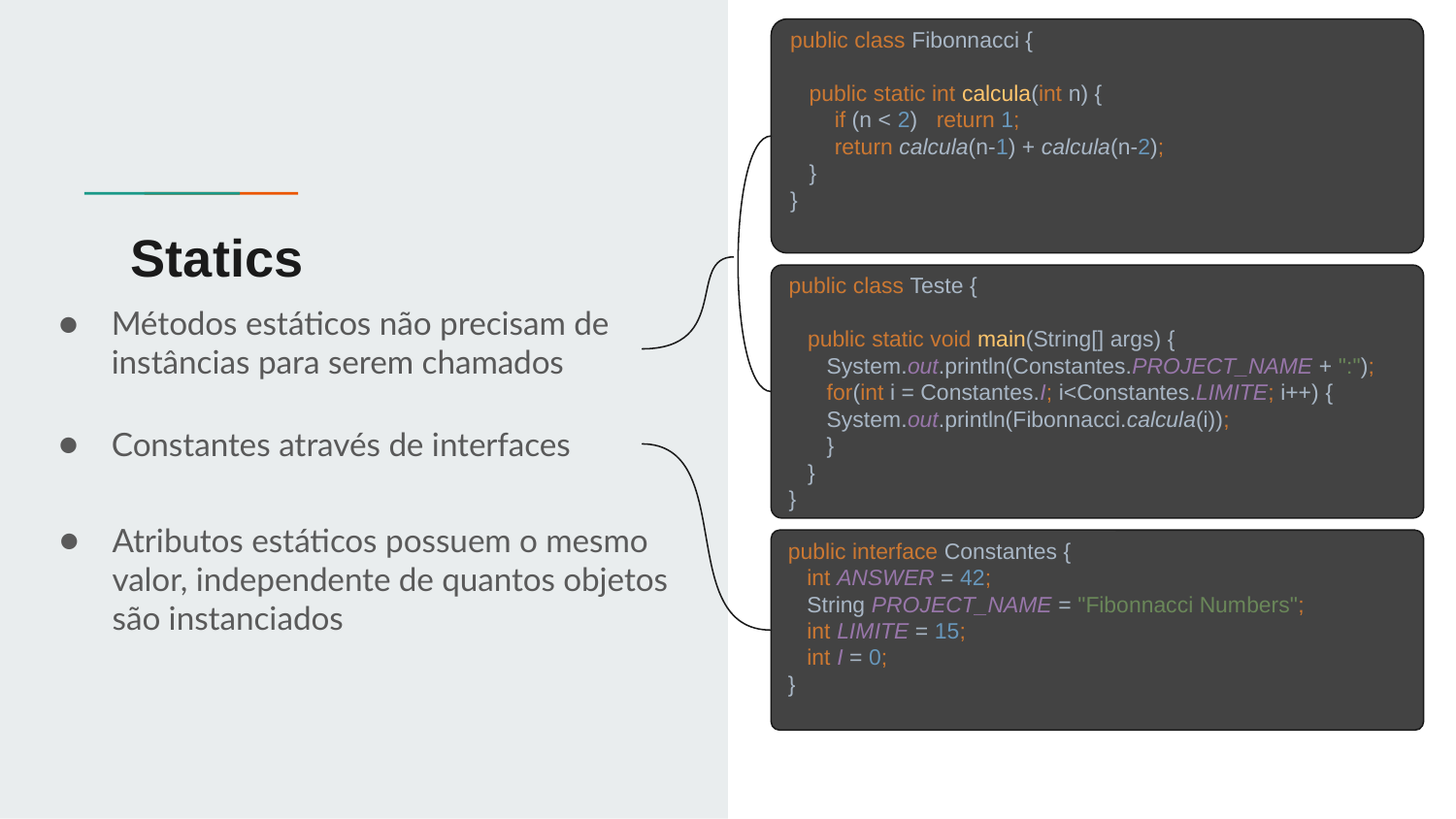

public class Fibonnacci {

   public static int calcula(int n) {
       if (n < 2)   return 1;
       return calcula(n-1) + calcula(n-2);
   }
}

# Statics
public class Teste {

   public static void main(String[] args) {
      System.out.println(Constantes.PROJECT_NAME + ":");
      for(int i = Constantes.I; i<Constantes.LIMITE; i++) {
      System.out.println(Fibonnacci.calcula(i));
      }
   }
}
Métodos estáticos não precisam de instâncias para serem chamados

Constantes através de interfaces

Atributos estáticos possuem o mesmo valor, independente de quantos objetos são instanciados
public interface Constantes {
   int ANSWER = 42;
   String PROJECT_NAME = "Fibonnacci Numbers";
   int LIMITE = 15;
   int I = 0;
}